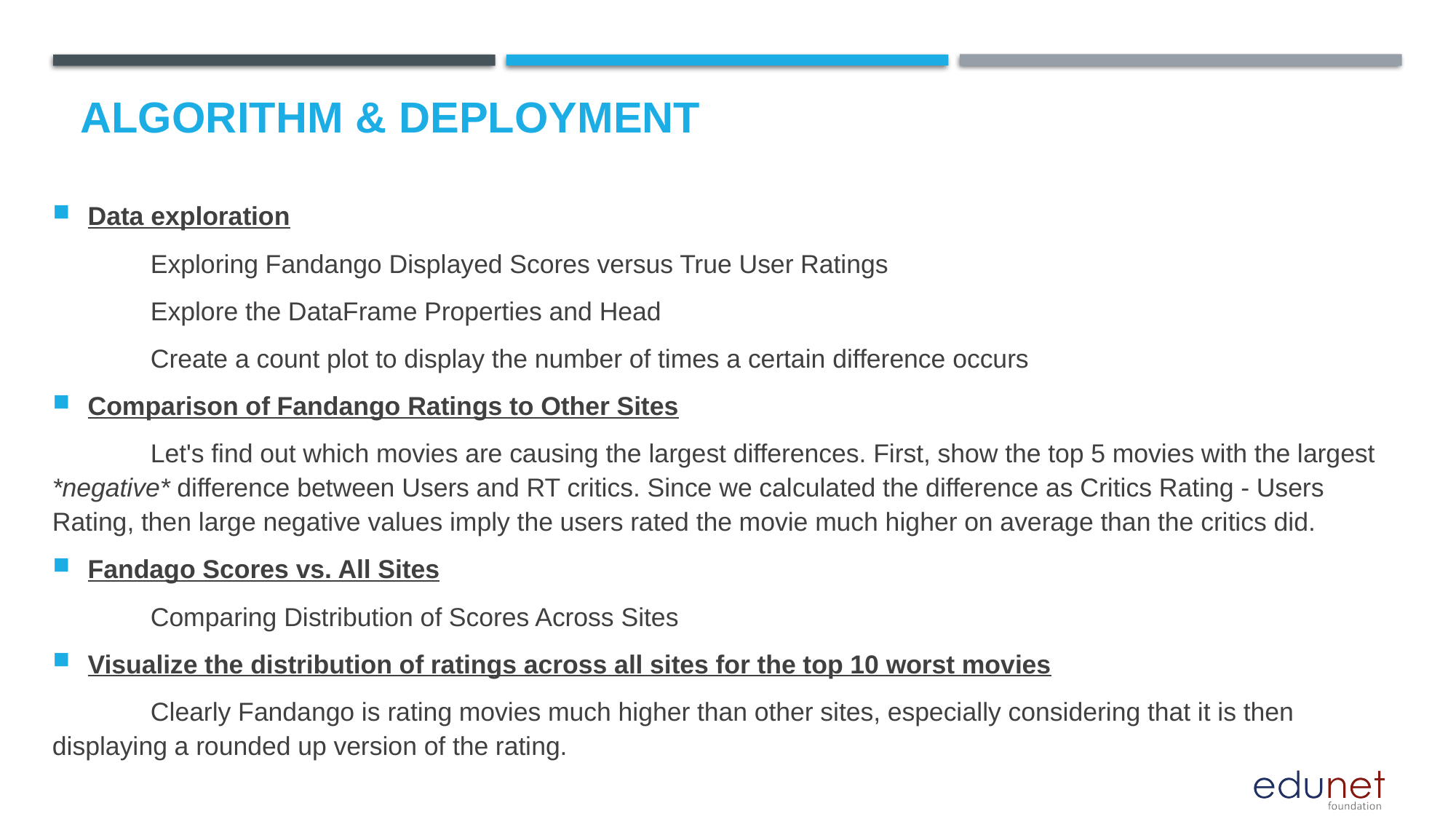

# Algorithm & Deployment

Data exploration
	Exploring Fandango Displayed Scores versus True User Ratings
 	Explore the DataFrame Properties and Head
	Create a count plot to display the number of times a certain difference occurs
Comparison of Fandango Ratings to Other Sites
 	Let's find out which movies are causing the largest differences. First, show the top 5 movies with the largest *negative* difference between Users and RT critics. Since we calculated the difference as Critics Rating - Users Rating, then large negative values imply the users rated the movie much higher on average than the critics did.
Fandago Scores vs. All Sites
	Comparing Distribution of Scores Across Sites
Visualize the distribution of ratings across all sites for the top 10 worst movies
	Clearly Fandango is rating movies much higher than other sites, especially considering that it is then displaying a rounded up version of the rating.